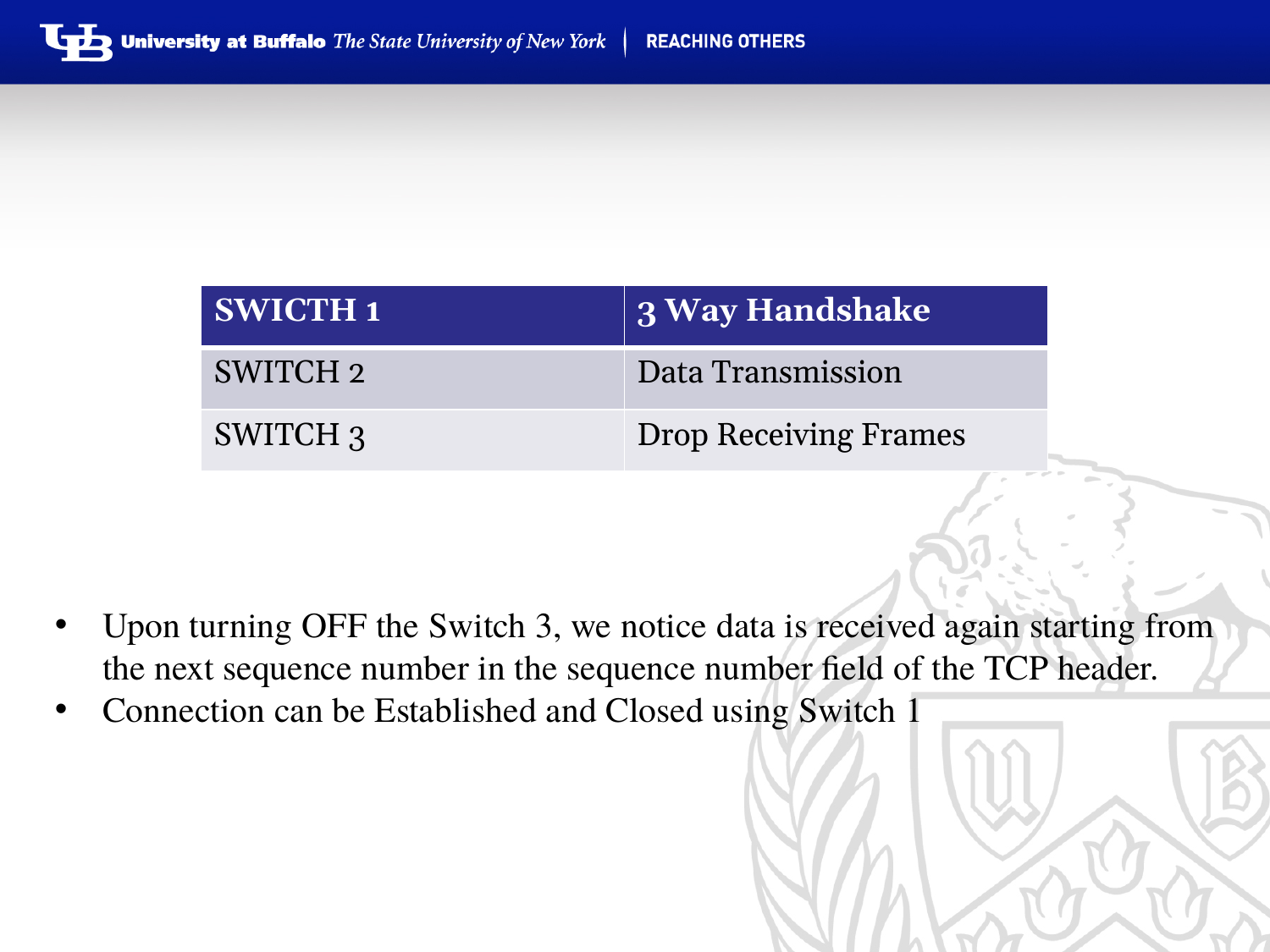

Upon turning OFF the Switch 3, we notice data is received again starting from the next sequence number in the sequence number field of the TCP header.
Connection can be Established and Closed using Switch 1

| SWICTH 1 | 3 Way Handshake |
| --- | --- |
| SWITCH 2 | Data Transmission |
| SWITCH 3 | Drop Receiving Frames |